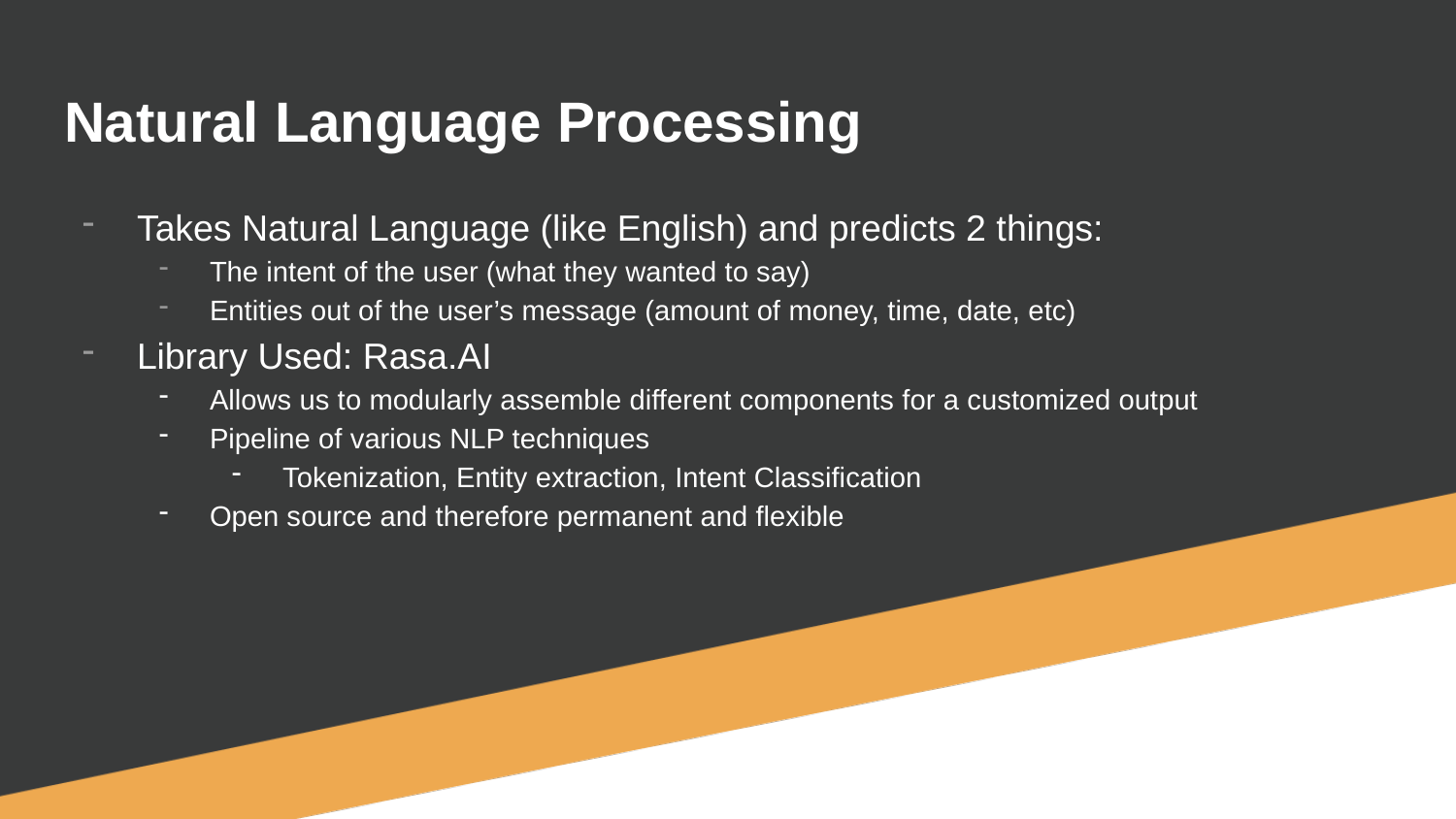

# Natural Language Processing
Takes Natural Language (like English) and predicts 2 things:
The intent of the user (what they wanted to say)
Entities out of the user’s message (amount of money, time, date, etc)
Library Used: Rasa.AI
Allows us to modularly assemble different components for a customized output
Pipeline of various NLP techniques
Tokenization, Entity extraction, Intent Classification
Open source and therefore permanent and flexible